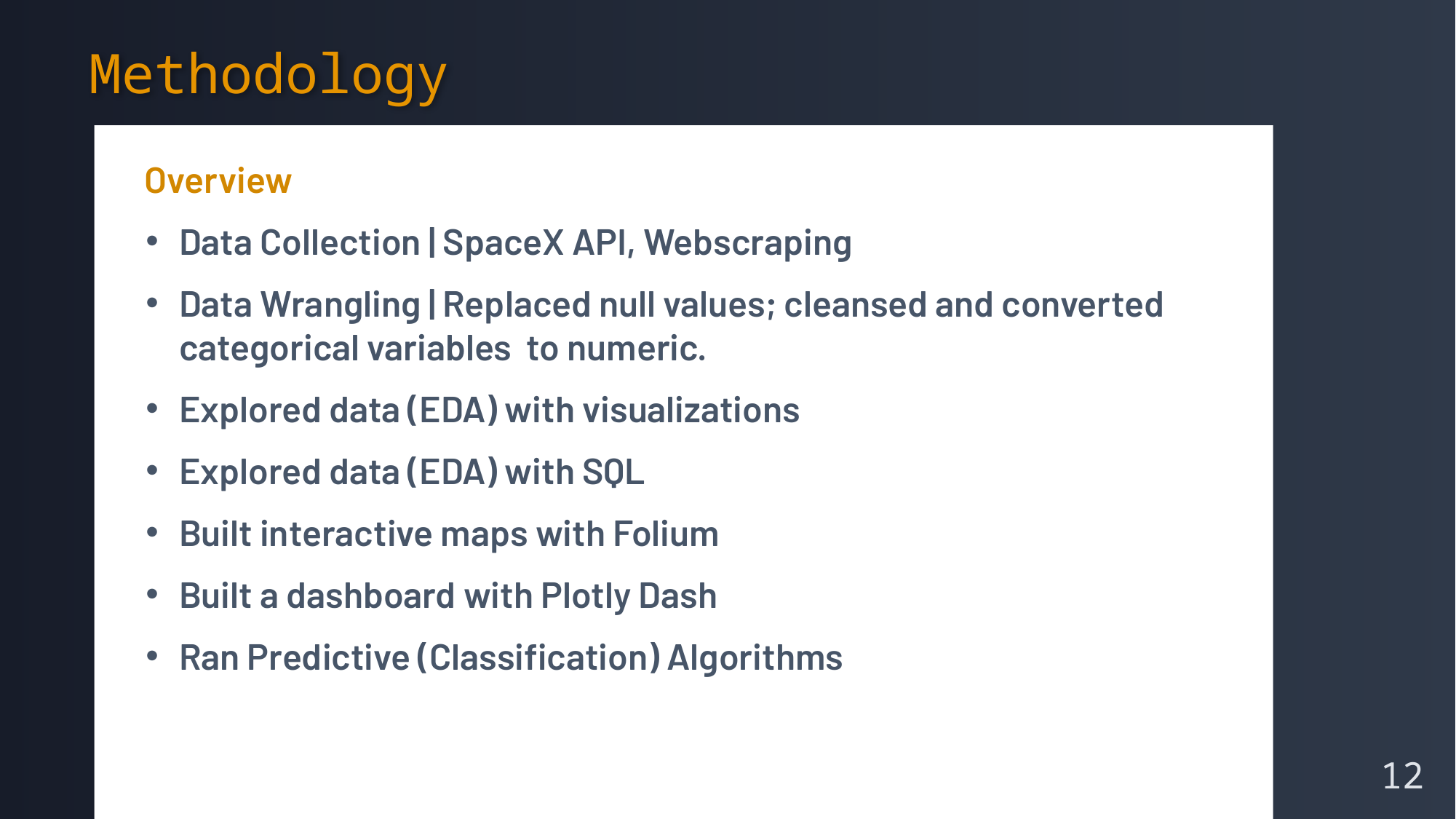

Methodology

Overview
Data Collection | SpaceX API, Webscraping
Data Wrangling | Replaced null values; cleansed and converted categorical variables  to numeric.
Explored data (EDA) with visualizations
Explored data (EDA) with SQL
Built interactive maps with Folium
Built a dashboard with Plotly Dash
Ran Predictive (Classification) Algorithms
12